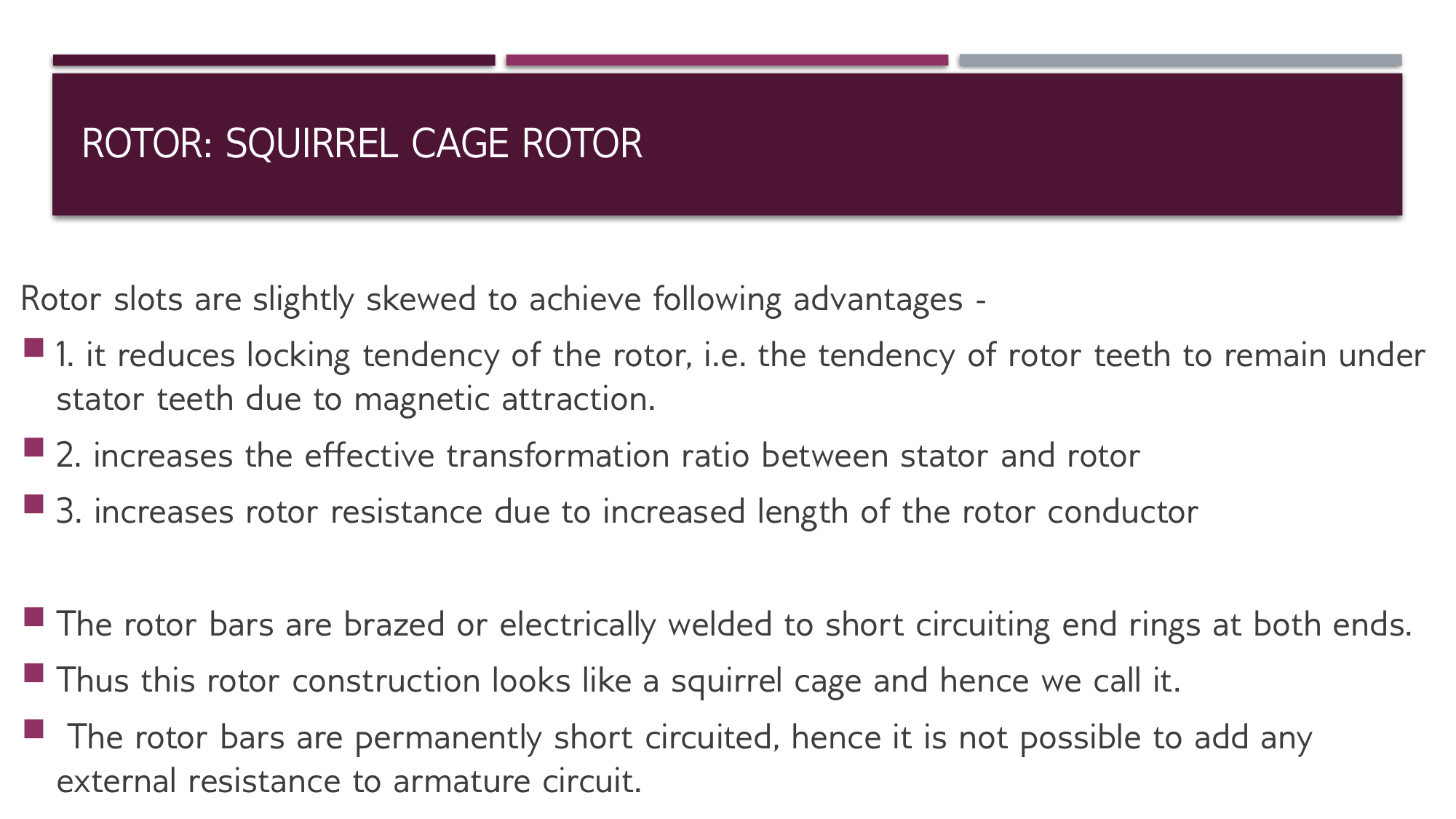

# Rotor: Squirrel cage Rotor
Rotor slots are slightly skewed to achieve following advantages -
1. it reduces locking tendency of the rotor, i.e. the tendency of rotor teeth to remain under stator teeth due to magnetic attraction.
2. increases the effective transformation ratio between stator and rotor
3. increases rotor resistance due to increased length of the rotor conductor

The rotor bars are brazed or electrically welded to short circuiting end rings at both ends.
Thus this rotor construction looks like a squirrel cage and hence we call it.
 The rotor bars are permanently short circuited, hence it is not possible to add any external resistance to armature circuit.